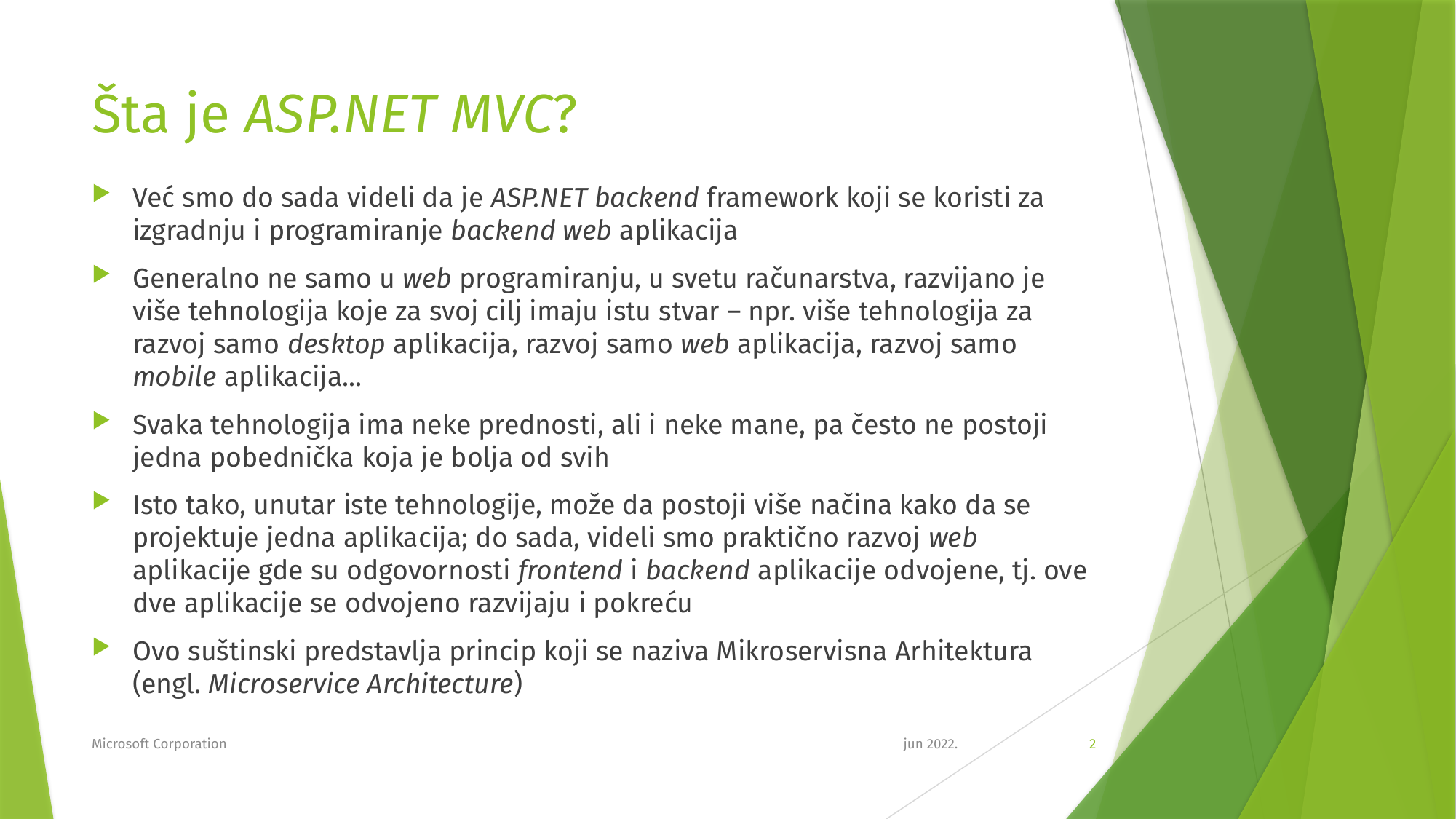

# Šta je ASP.NET MVC?
Već smo do sada videli da je ASP.NET backend framework koji se koristi za izgradnju i programiranje backend web aplikacija
Generalno ne samo u web programiranju, u svetu računarstva, razvijano je više tehnologija koje za svoj cilj imaju istu stvar – npr. više tehnologija za razvoj samo desktop aplikacija, razvoj samo web aplikacija, razvoj samo mobile aplikacija...
Svaka tehnologija ima neke prednosti, ali i neke mane, pa često ne postoji jedna pobednička koja je bolja od svih
Isto tako, unutar iste tehnologije, može da postoji više načina kako da se projektuje jedna aplikacija; do sada, videli smo praktično razvoj web aplikacije gde su odgovornosti frontend i backend aplikacije odvojene, tj. ove dve aplikacije se odvojeno razvijaju i pokreću
Ovo suštinski predstavlja princip koji se naziva Mikroservisna Arhitektura (engl. Microservice Architecture)
Microsoft Corporation
jun 2022.
2